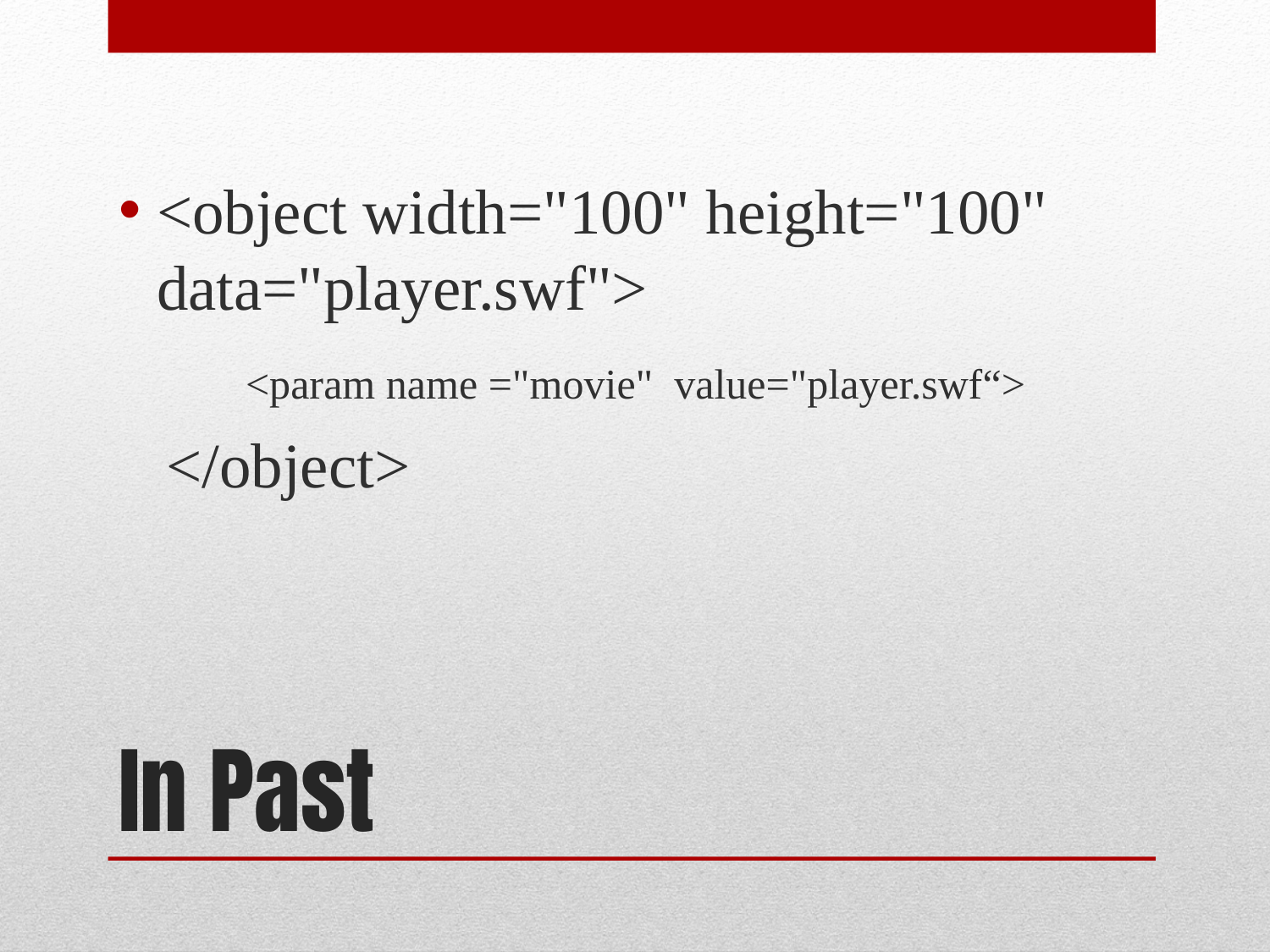

<object width="100" height="100" data="player.swf">
	<param name ="movie"  value="player.swf“>
   </object>

# In Past